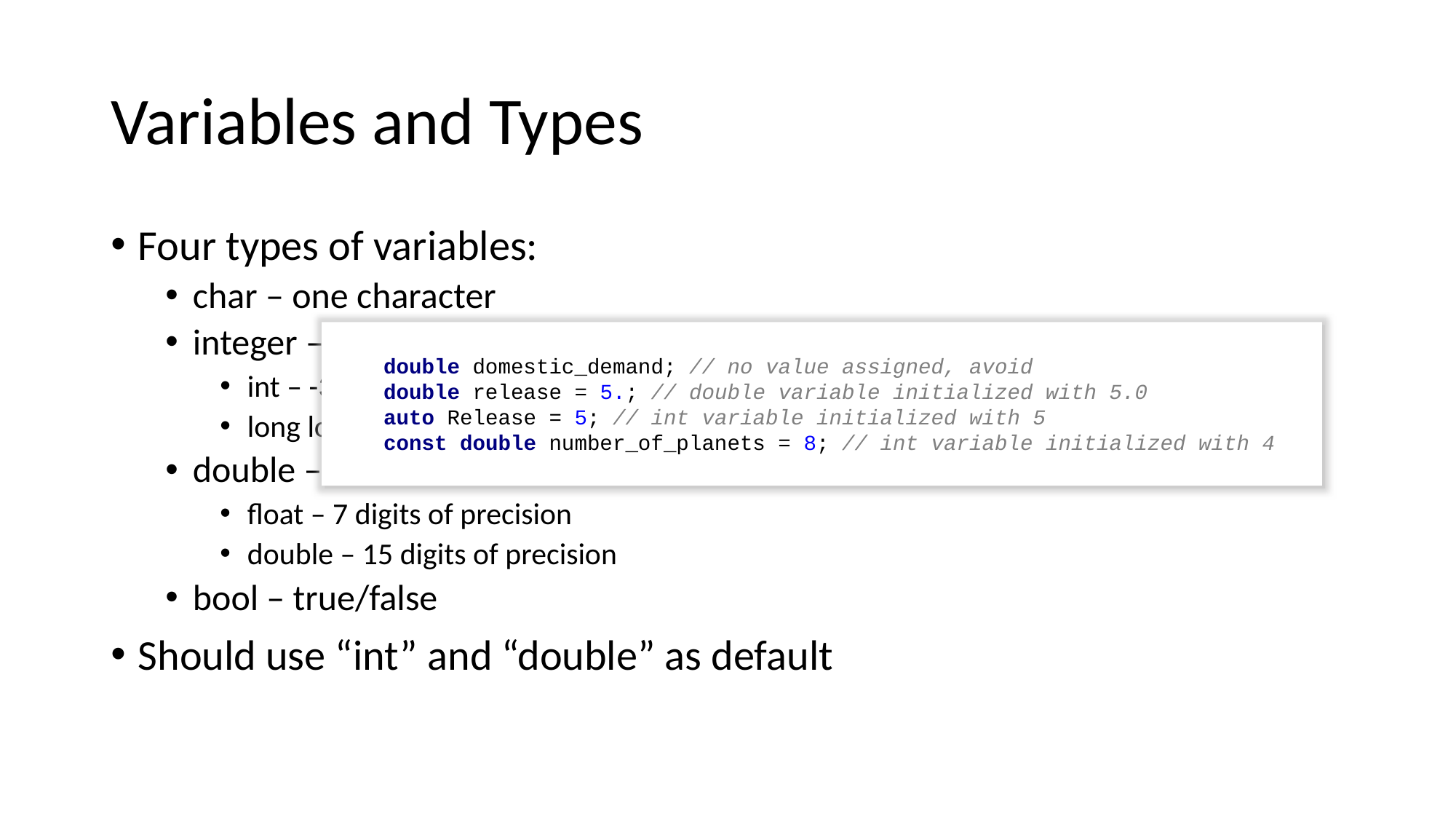

# Variables and Types
Four types of variables:
char – one character
integer – integer numbers
int – -32,768 to 32,767
long long – -9.2e18 to 9.2e18
double – decimal numbers
float – 7 digits of precision
double – 15 digits of precision
bool – true/false
Should use “int” and “double” as default

    double domestic_demand; // no value assigned, avoid
    double release = 5.; // double variable initialized with 5.0
    auto Release = 5; // int variable initialized with 5
    const double number_of_planets = 8; // int variable initialized with 4